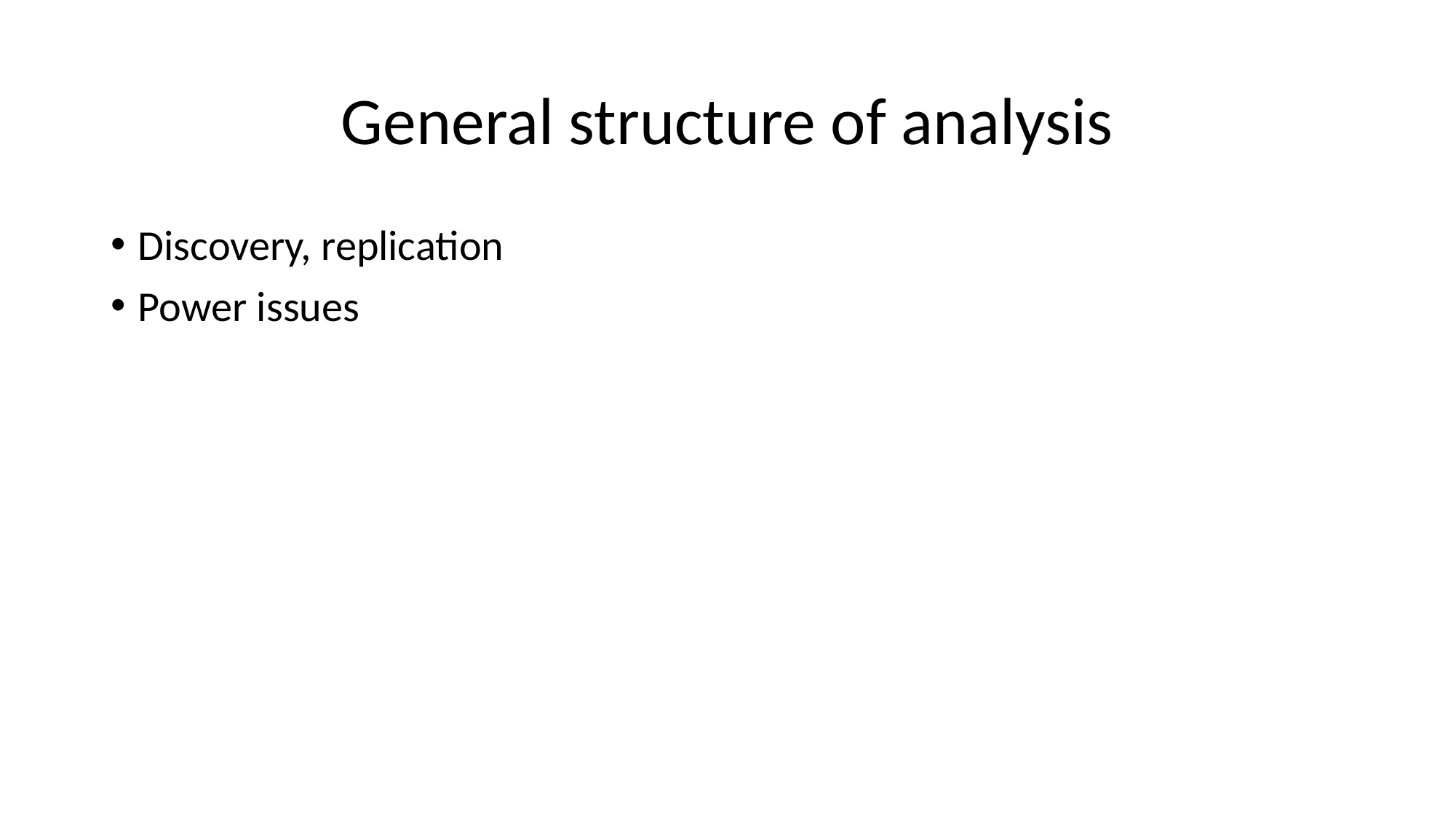

# General structure of analysis
Discovery, replication
Power issues